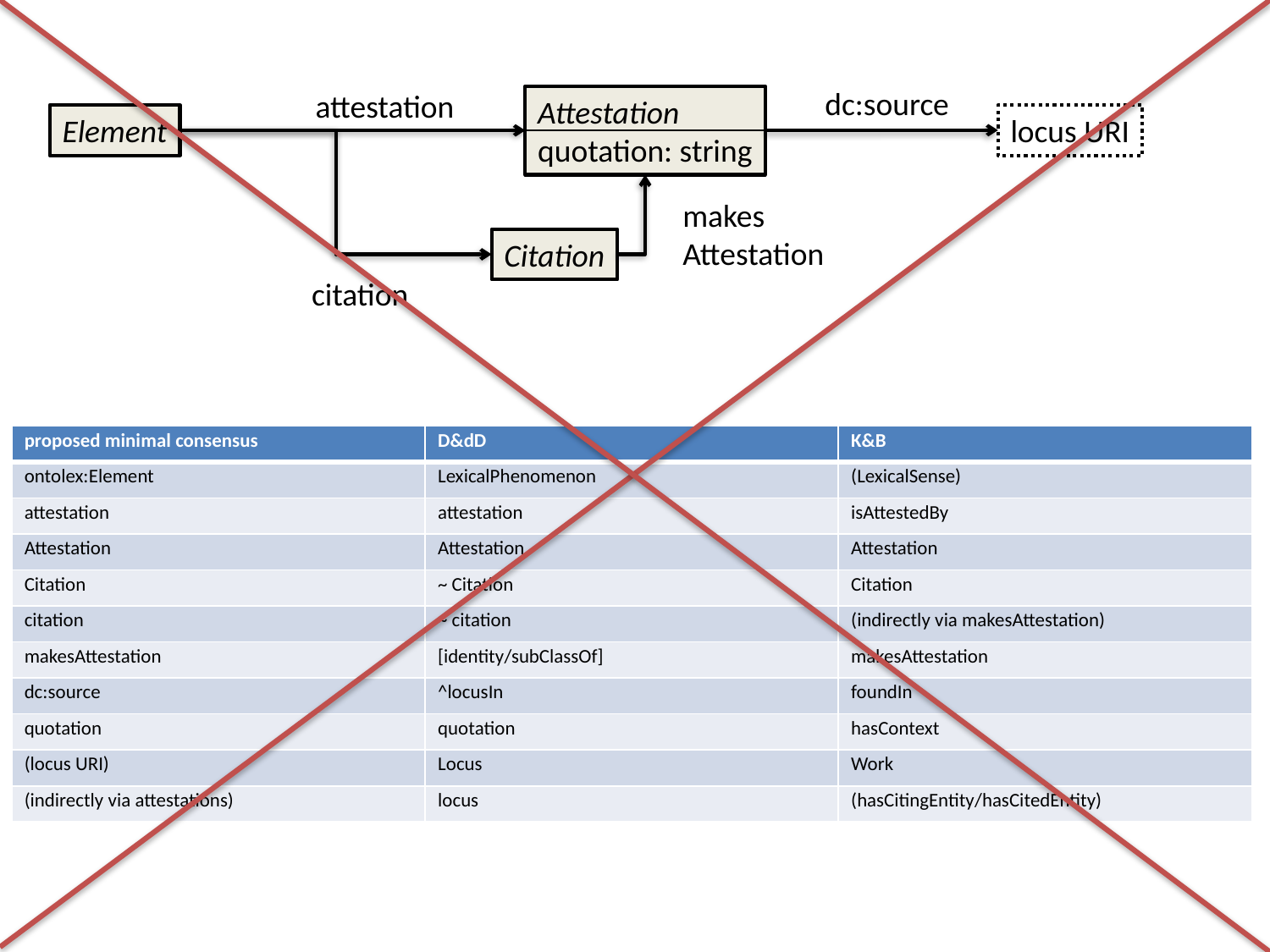

dc:source
attestation
Attestation
quotation: string
locus URI
Element
makes
Attestation
Citation
citation
| proposed minimal consensus | D&dD | K&B |
| --- | --- | --- |
| ontolex:Element | LexicalPhenomenon | (LexicalSense) |
| attestation | attestation | isAttestedBy |
| Attestation | Attestation | Attestation |
| Citation | ~ Citation | Citation |
| citation | ~ citation | (indirectly via makesAttestation) |
| makesAttestation | [identity/subClassOf] | makesAttestation |
| dc:source | ^locusIn | foundIn |
| quotation | quotation | hasContext |
| (locus URI) | Locus | Work |
| (indirectly via attestations) | locus | (hasCitingEntity/hasCitedEntity) |